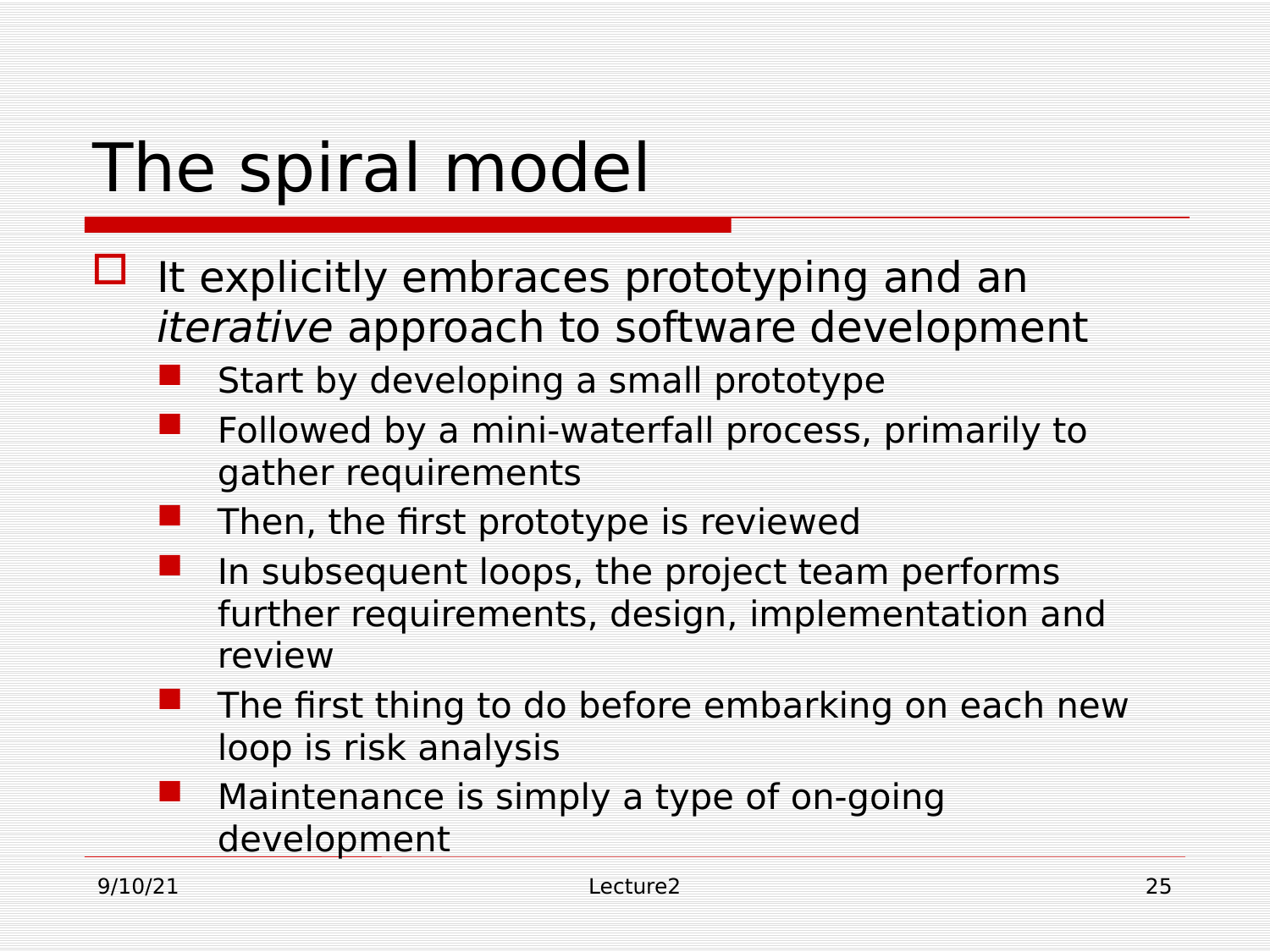

# The spiral model
It explicitly embraces prototyping and an iterative approach to software development
Start by developing a small prototype
Followed by a mini-waterfall process, primarily to gather requirements
Then, the first prototype is reviewed
In subsequent loops, the project team performs further requirements, design, implementation and review
The first thing to do before embarking on each new loop is risk analysis
Maintenance is simply a type of on-going development
9/10/21
Lecture2
25